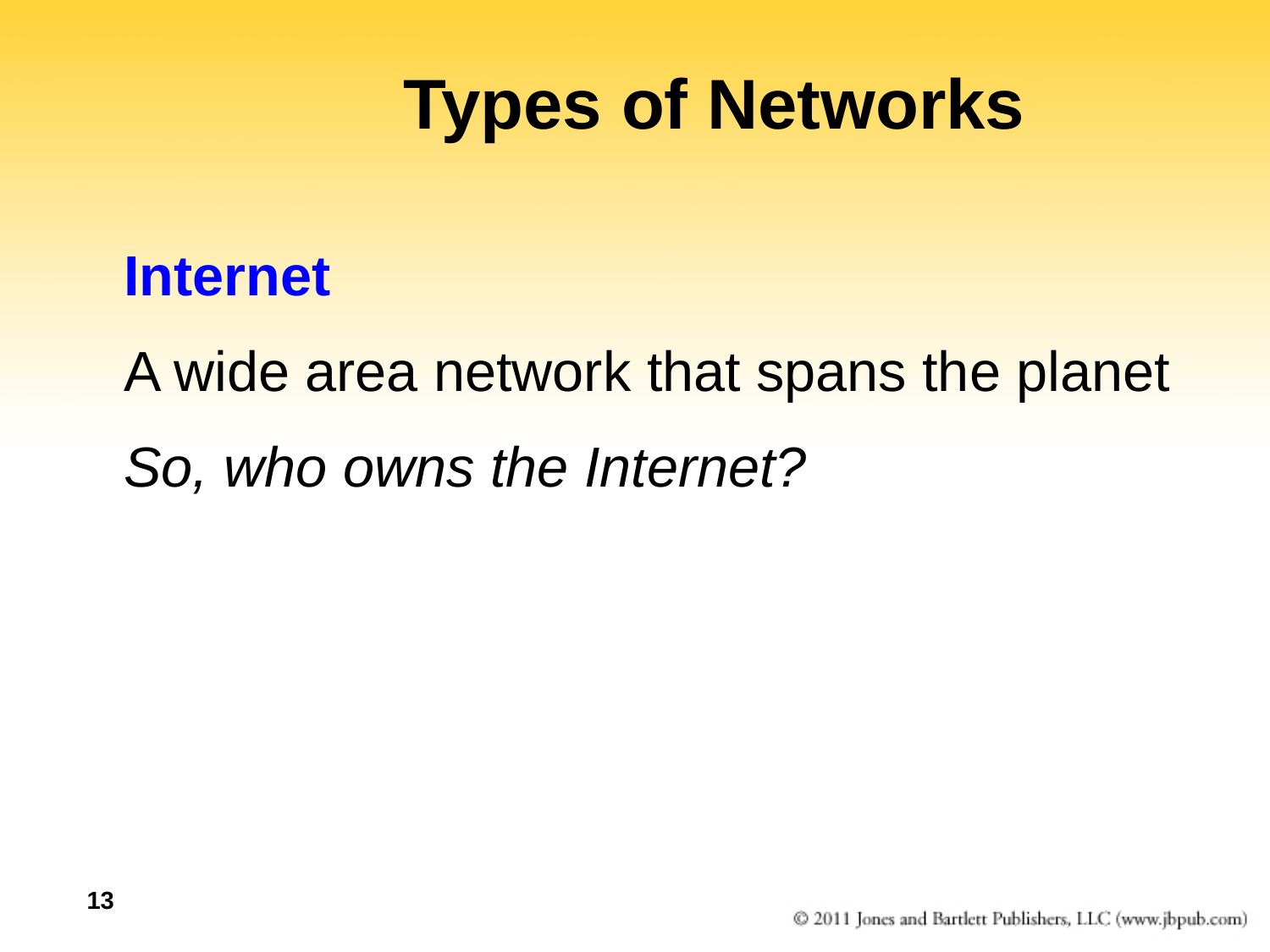

# Types of Networks
Internet
A wide area network that spans the planet
So, who owns the Internet?

13